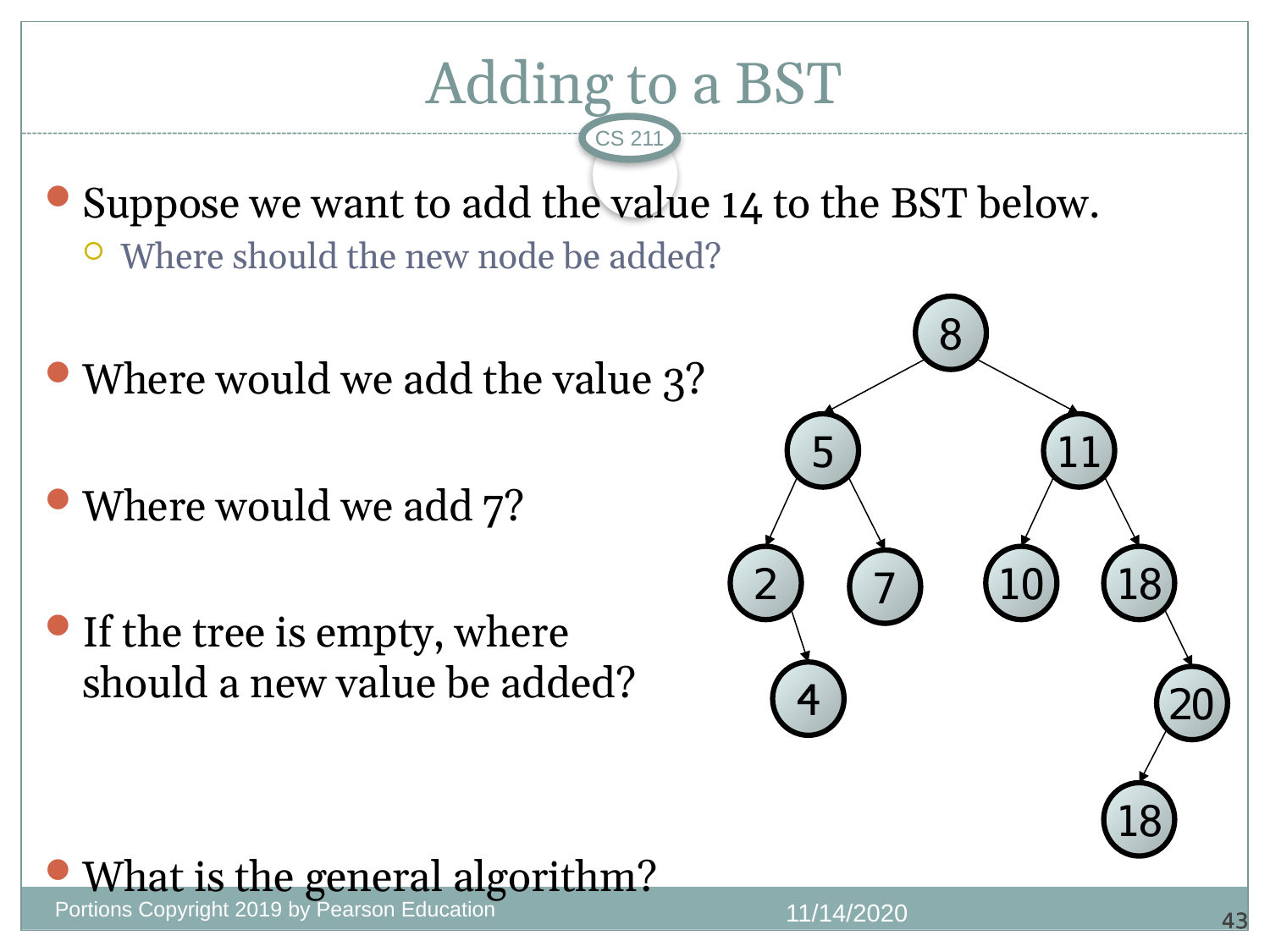

# Adding to a BST
CS 211
Suppose we want to add the value 14 to the BST below.
Where should the new node be added?

Where would we add the value 3?

Where would we add 7?

If the tree is empty, where
should a new value be added?

What is the general algorithm?
8
5
11
2
10
18
7
4
20
18
Portions Copyright 2019 by Pearson Education
11/14/2020